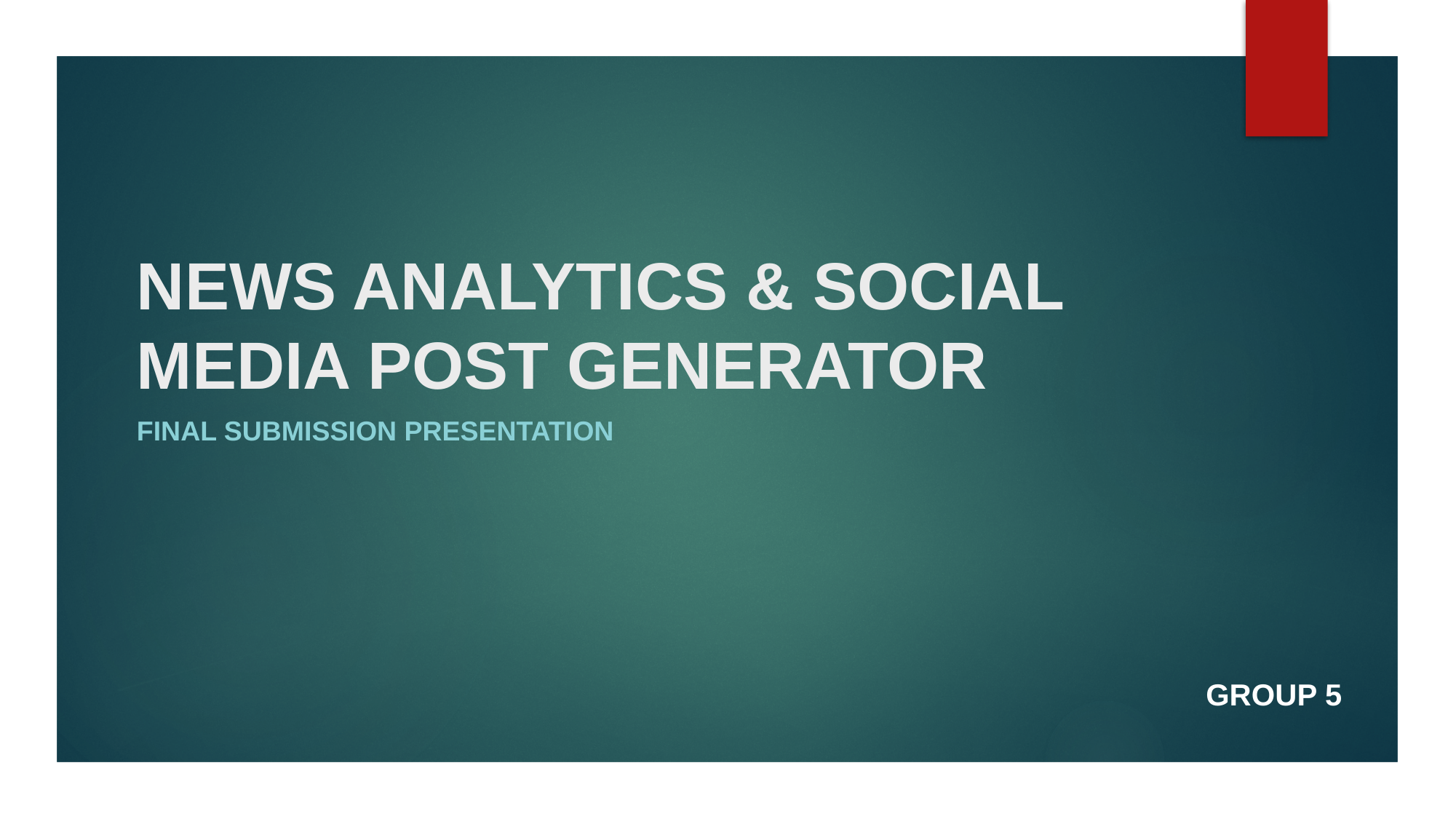

# NEWS ANALYTICS & SOCIAL MEDIA POST GENERATOR
Final Submission presentation
GROUP 5